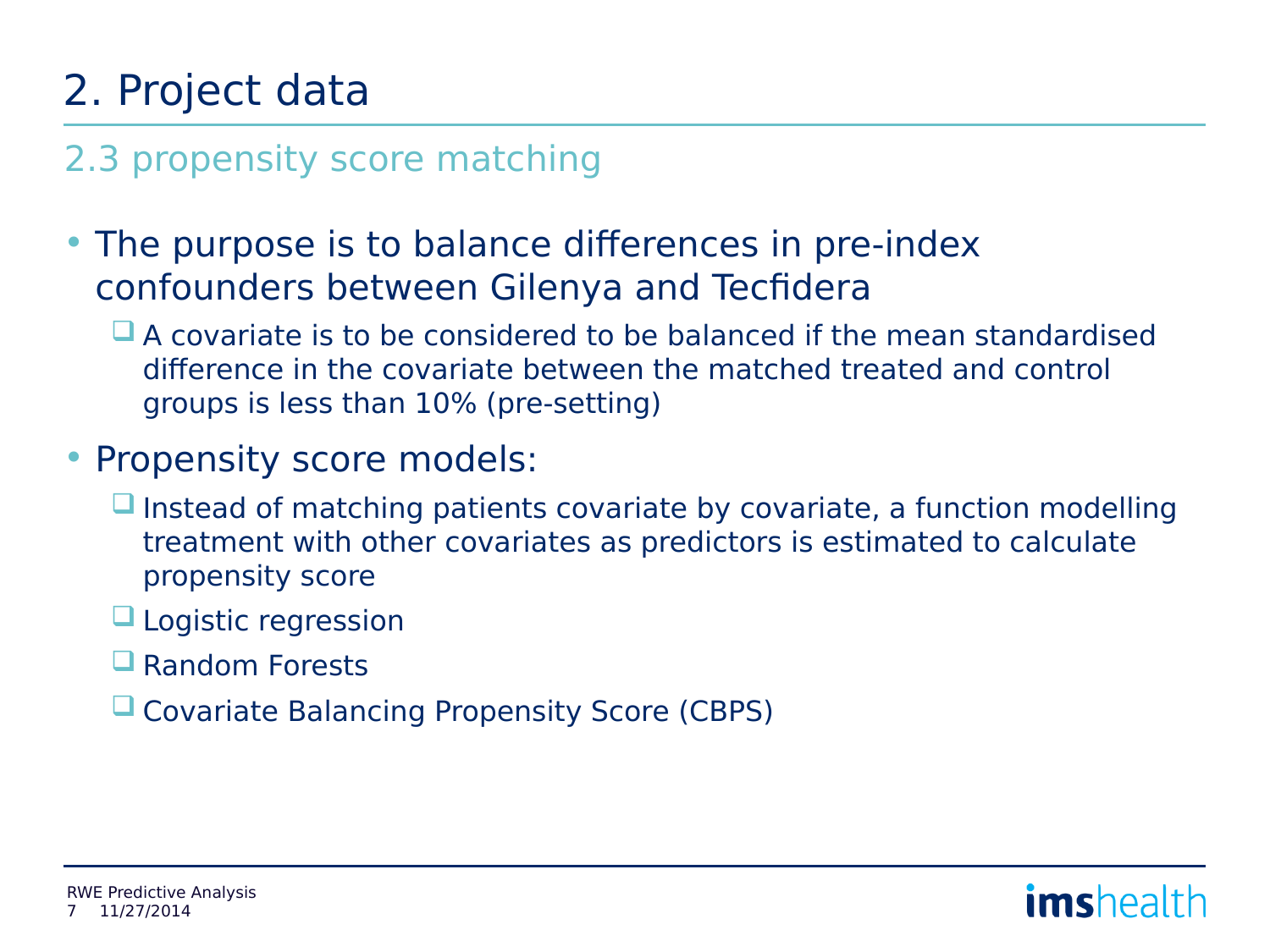

# 2. Project data
2.3 propensity score matching
The purpose is to balance differences in pre-index confounders between Gilenya and Tecfidera
A covariate is to be considered to be balanced if the mean standardised difference in the covariate between the matched treated and control groups is less than 10% (pre-setting)
Propensity score models:
Instead of matching patients covariate by covariate, a function modelling treatment with other covariates as predictors is estimated to calculate propensity score
Logistic regression
Random Forests
Covariate Balancing Propensity Score (CBPS)
RWE Predictive Analysis
7
11/27/2014